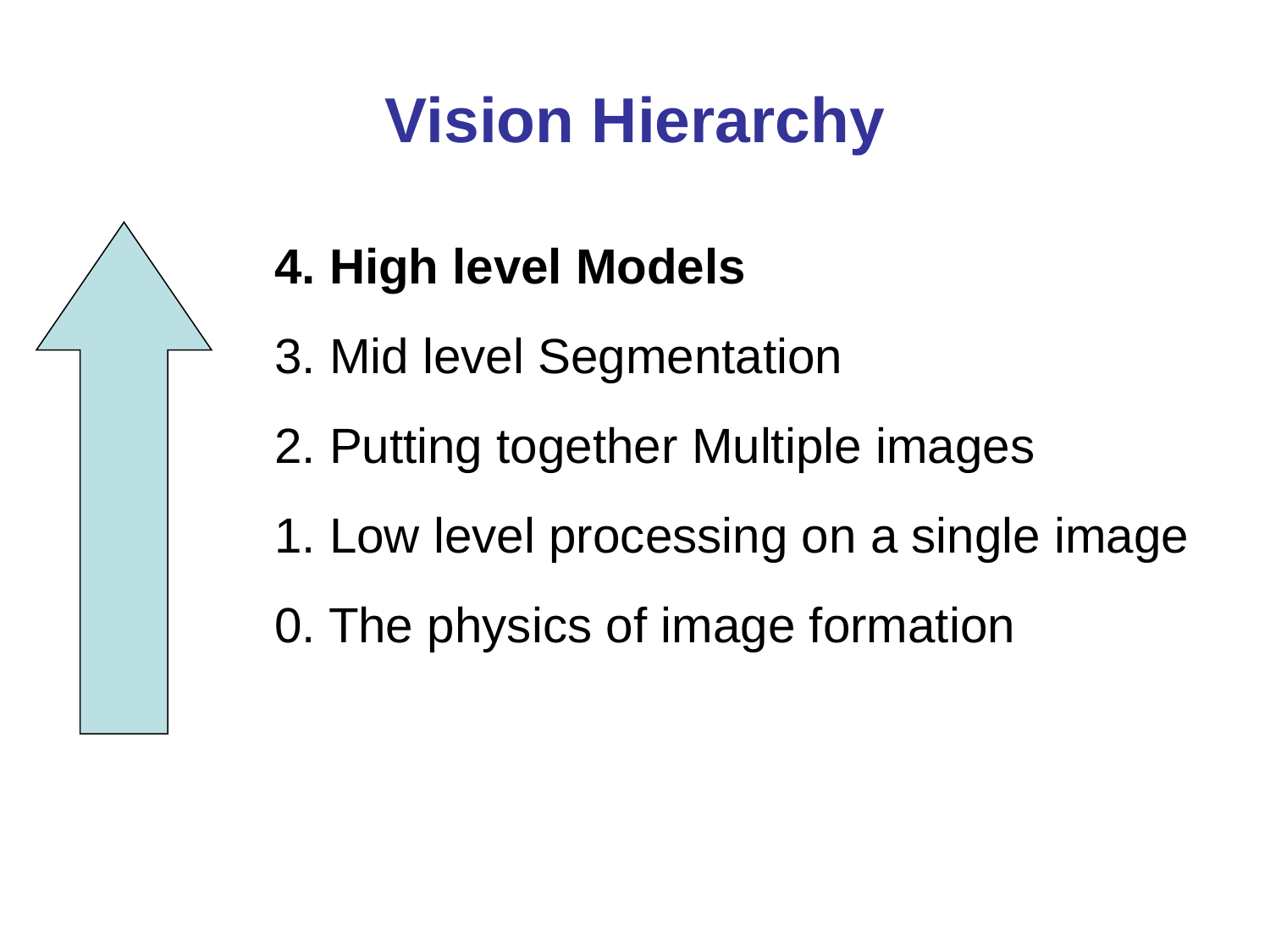

# Vision Hierarchy

4. High level Models
3. Mid level Segmentation
2. Putting together Multiple images
1. Low level processing on a single image
0. The physics of image formation